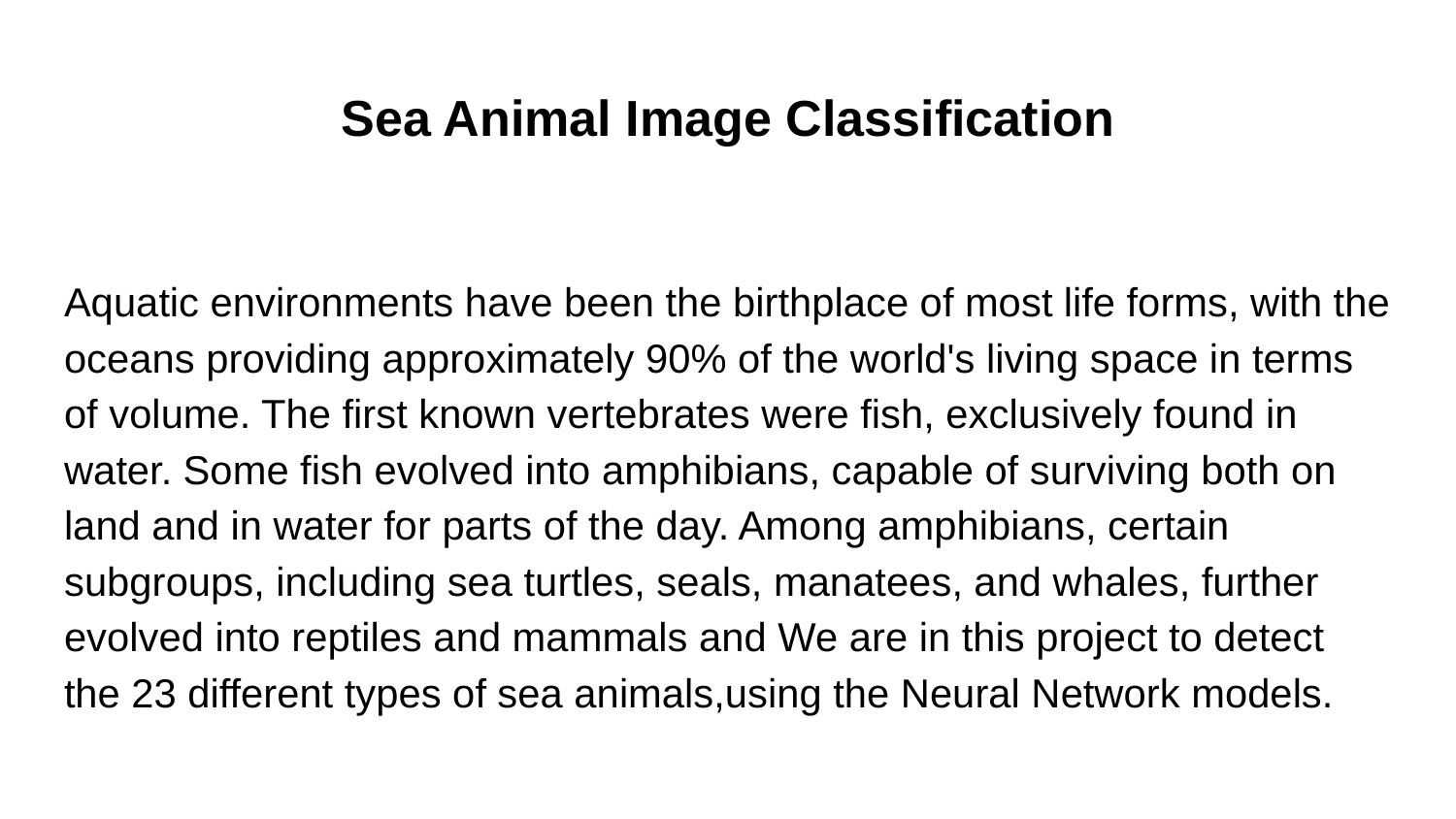

# Sea Animal Image Classification
Aquatic environments have been the birthplace of most life forms, with the oceans providing approximately 90% of the world's living space in terms of volume. The first known vertebrates were fish, exclusively found in water. Some fish evolved into amphibians, capable of surviving both on land and in water for parts of the day. Among amphibians, certain subgroups, including sea turtles, seals, manatees, and whales, further evolved into reptiles and mammals and We are in this project to detect the 23 different types of sea animals,using the Neural Network models.